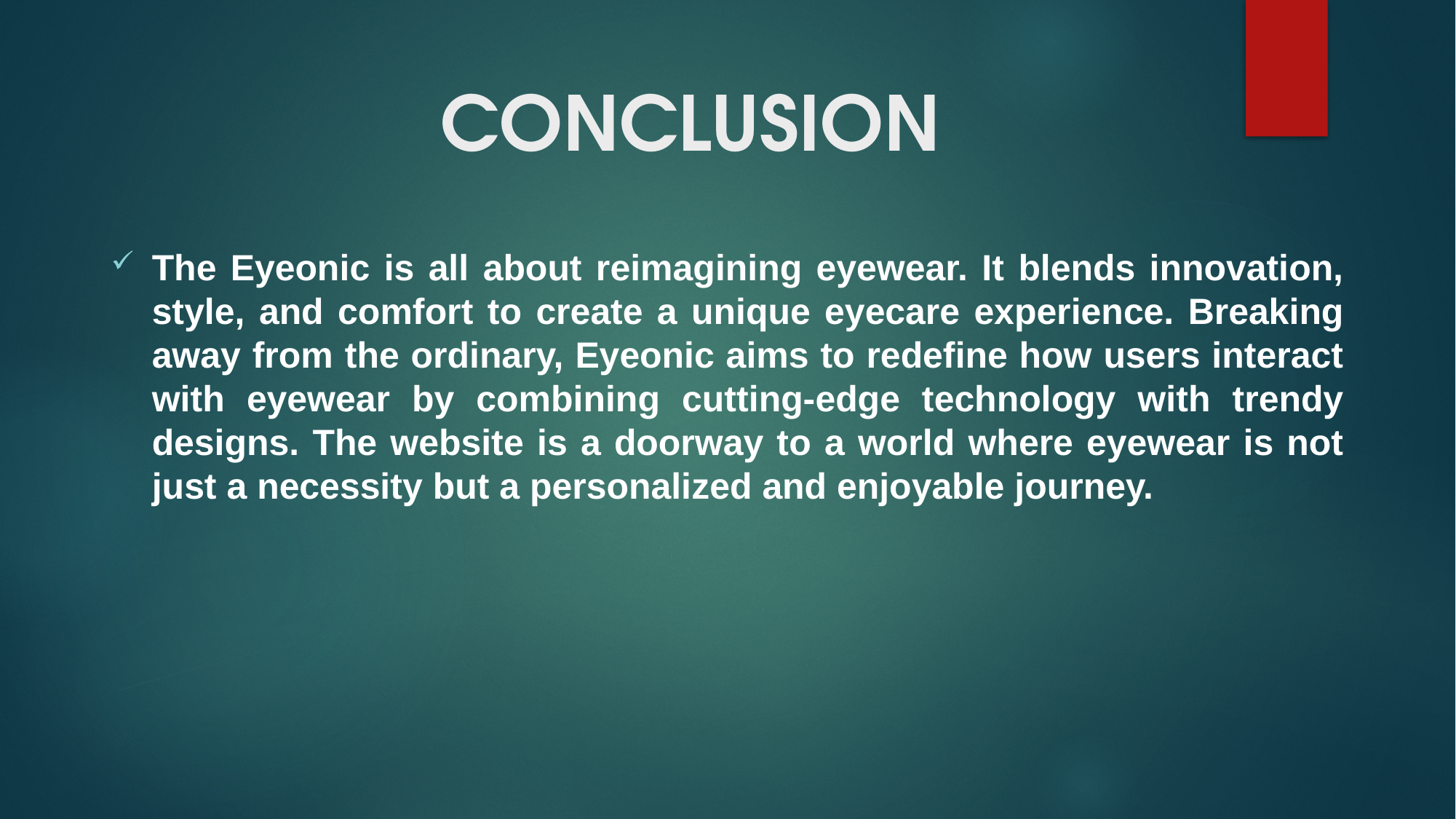

# CONCLUSION
The Eyeonic is all about reimagining eyewear. It blends innovation, style, and comfort to create a unique eyecare experience. Breaking away from the ordinary, Eyeonic aims to redefine how users interact with eyewear by combining cutting-edge technology with trendy designs. The website is a doorway to a world where eyewear is not just a necessity but a personalized and enjoyable journey.